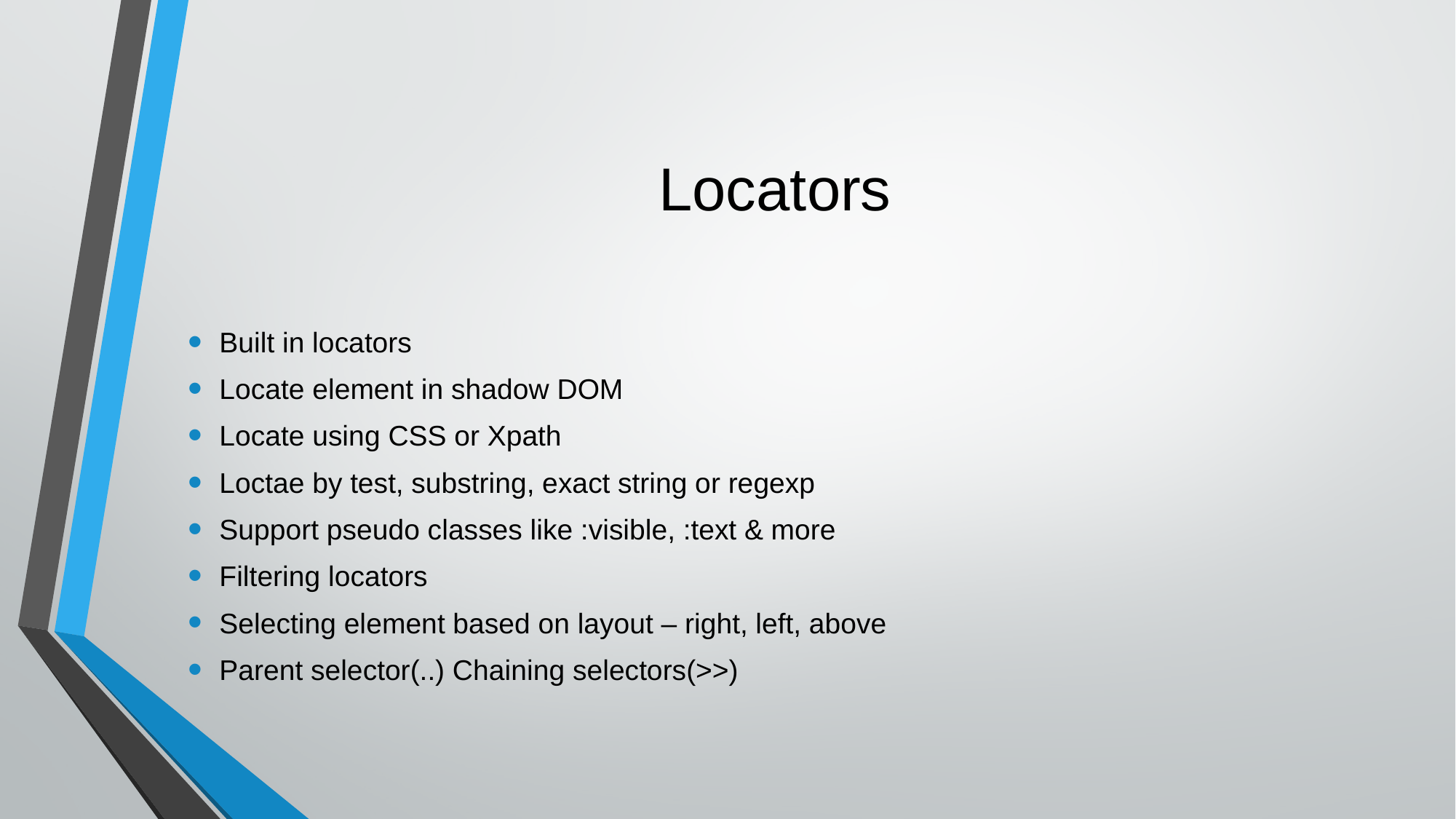

# Locators
Built in locators
Locate element in shadow DOM
Locate using CSS or Xpath
Loctae by test, substring, exact string or regexp
Support pseudo classes like :visible, :text & more
Filtering locators
Selecting element based on layout – right, left, above
Parent selector(..) Chaining selectors(>>)